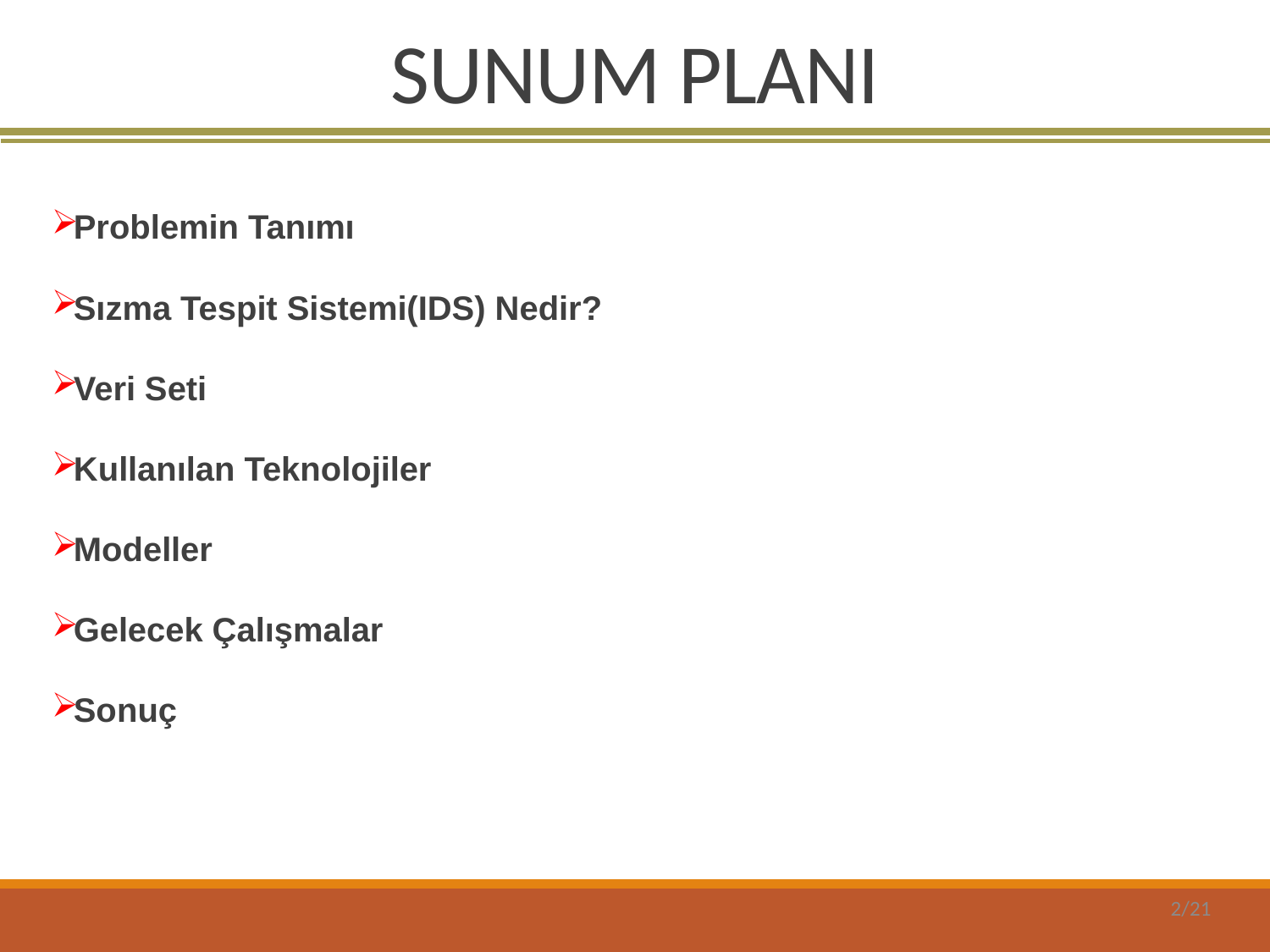

# SUNUM PLANI
Problemin Tanımı
Sızma Tespit Sistemi(IDS) Nedir?
Veri Seti
Kullanılan Teknolojiler
Modeller
Gelecek Çalışmalar
Sonuç